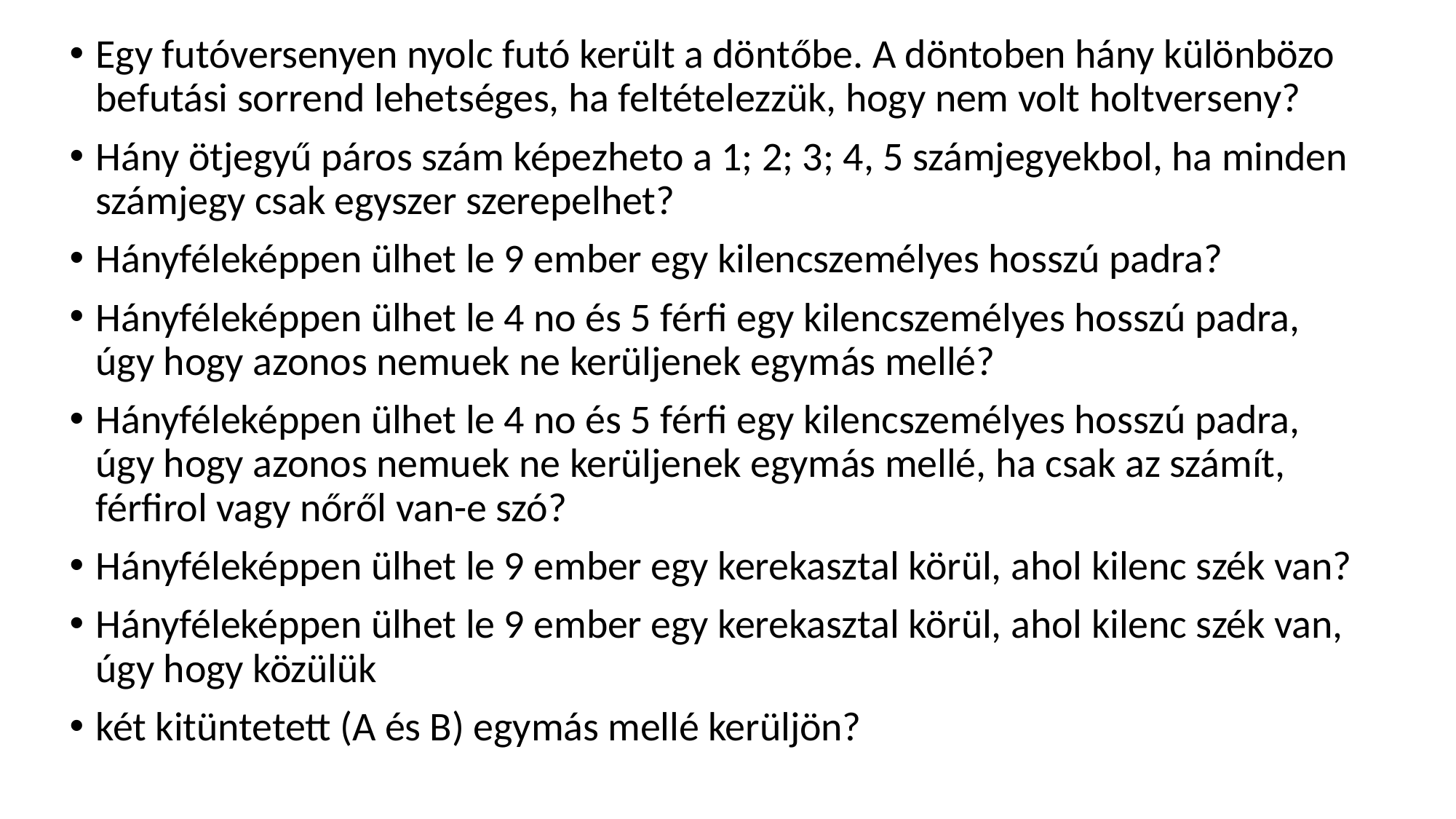

Egy futóversenyen nyolc futó került a döntőbe. A döntoben hány különbözo befutási sorrend lehetséges, ha feltételezzük, hogy nem volt holtverseny?
Hány ötjegyű páros szám képezheto a 1; 2; 3; 4, 5 számjegyekbol, ha minden számjegy csak egyszer szerepelhet?
Hányféleképpen ülhet le 9 ember egy kilencszemélyes hosszú padra?
Hányféleképpen ülhet le 4 no és 5 férfi egy kilencszemélyes hosszú padra, úgy hogy azonos nemuek ne kerüljenek egymás mellé?
Hányféleképpen ülhet le 4 no és 5 férfi egy kilencszemélyes hosszú padra, úgy hogy azonos nemuek ne kerüljenek egymás mellé, ha csak az számít, férfirol vagy nőről van-e szó?
Hányféleképpen ülhet le 9 ember egy kerekasztal körül, ahol kilenc szék van?
Hányféleképpen ülhet le 9 ember egy kerekasztal körül, ahol kilenc szék van, úgy hogy közülük
két kitüntetett (A és B) egymás mellé kerüljön?